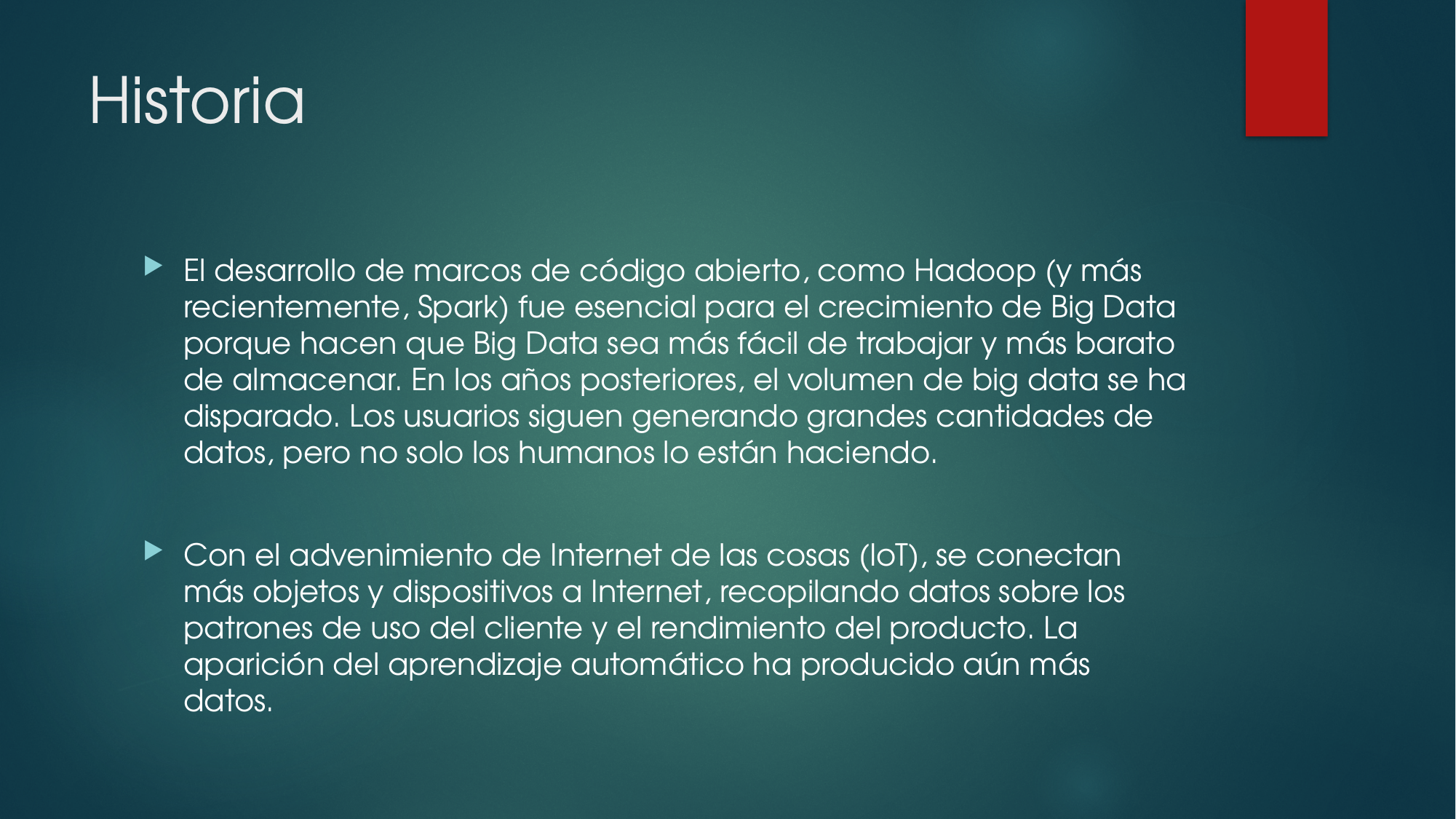

# Historia
El desarrollo de marcos de código abierto, como Hadoop (y más recientemente, Spark) fue esencial para el crecimiento de Big Data porque hacen que Big Data sea más fácil de trabajar y más barato de almacenar. En los años posteriores, el volumen de big data se ha disparado. Los usuarios siguen generando grandes cantidades de datos, pero no solo los humanos lo están haciendo.

Con el advenimiento de Internet de las cosas (IoT), se conectan más objetos y dispositivos a Internet, recopilando datos sobre los patrones de uso del cliente y el rendimiento del producto. La aparición del aprendizaje automático ha producido aún más datos.